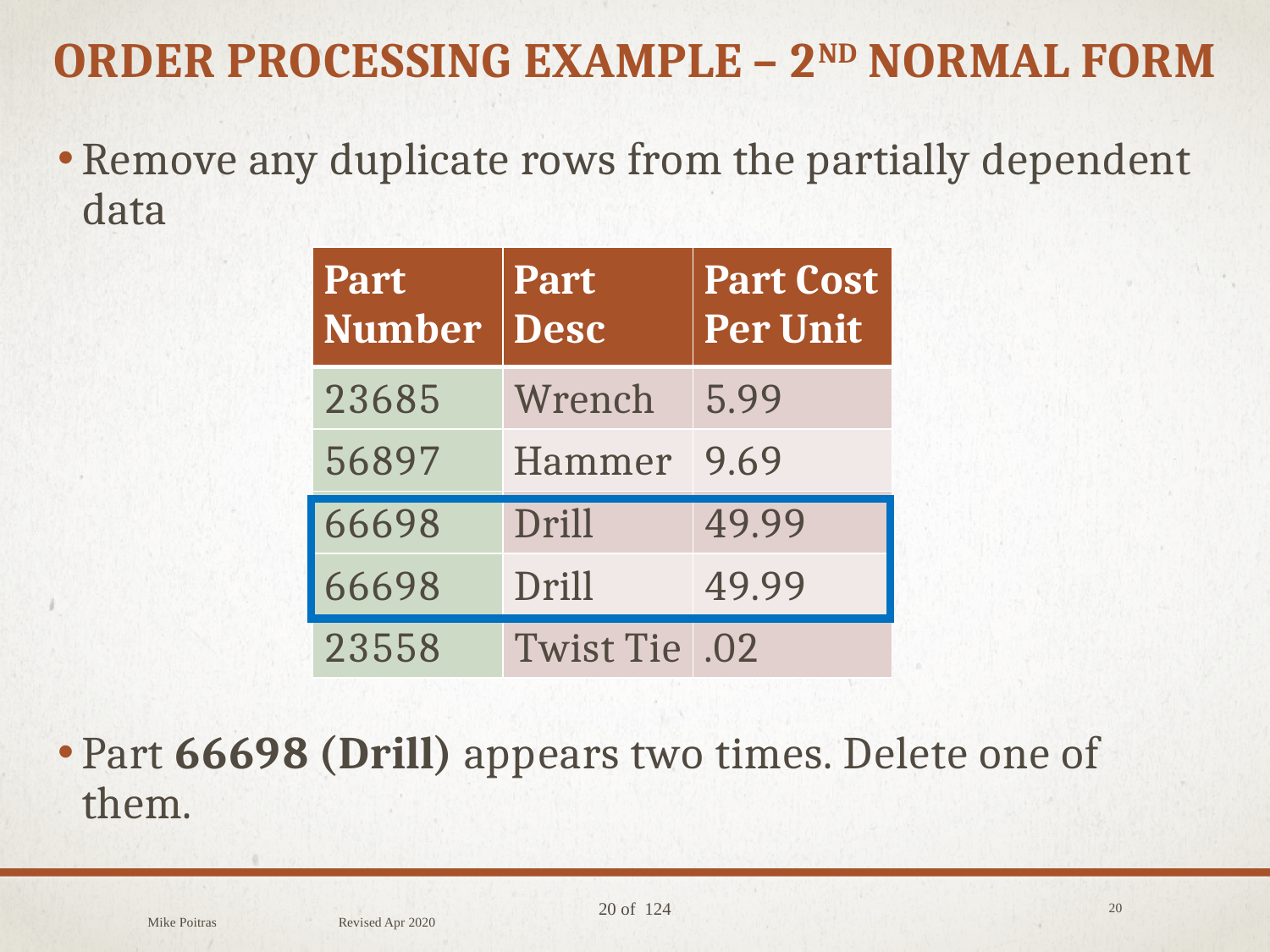

# Order Processing Example – 2nd normal form
Remove any duplicate rows from the partially dependent data

Part 66698 (Drill) appears two times. Delete one of them.
| Part Number | Part Desc | Part Cost Per Unit |
| --- | --- | --- |
| 23685 | Wrench | 5.99 |
| 56897 | Hammer | 9.69 |
| 66698 | Drill | 49.99 |
| 66698 | Drill | 49.99 |
| 23558 | Twist Tie | .02 |

Mike Poitras                                    Revised Apr 2020
20